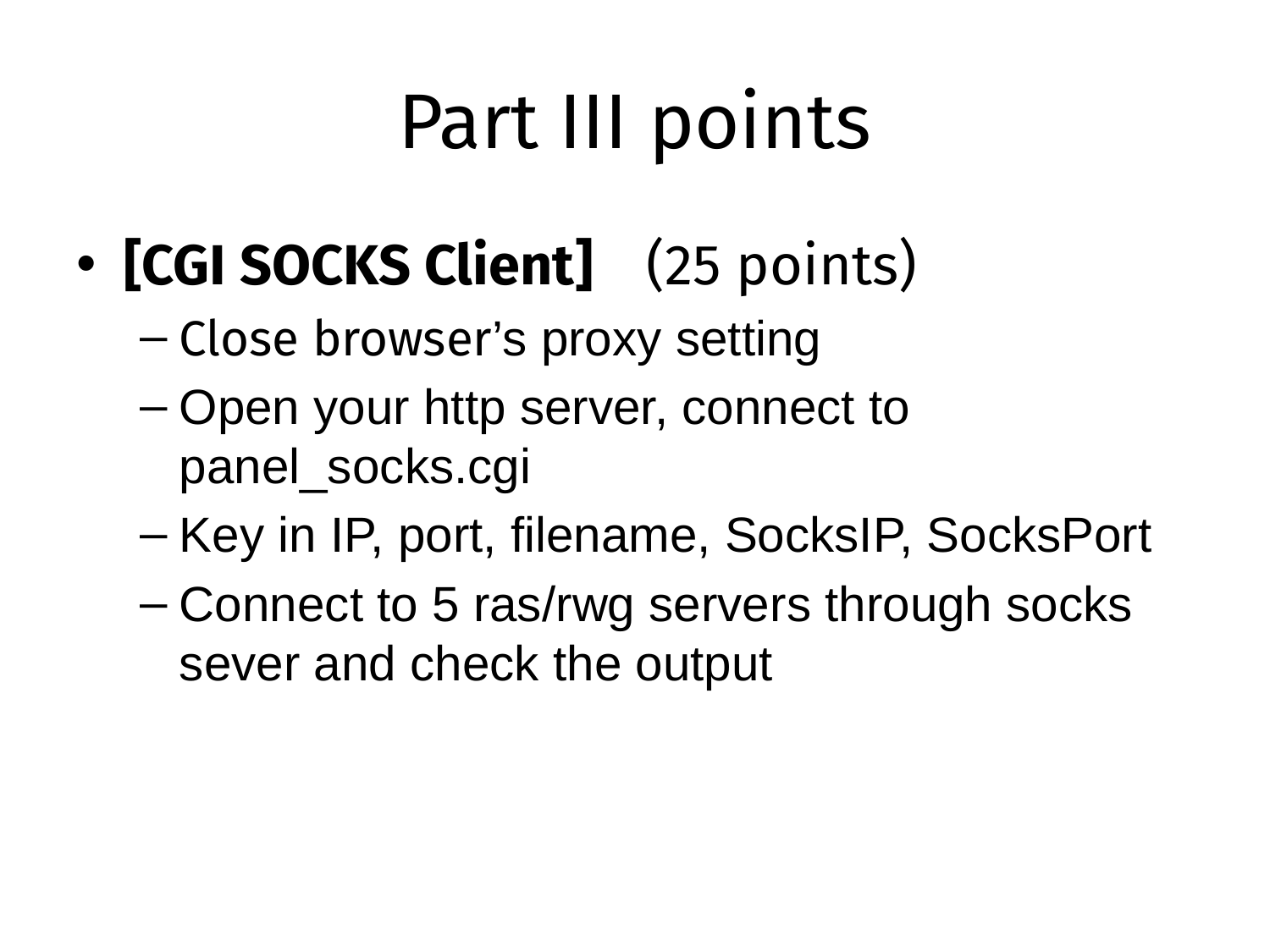

# Part III points
[CGI SOCKS Client]	 (25 points)
Close browser’s proxy setting
Open your http server, connect to panel_socks.cgi
Key in IP, port, filename, SocksIP, SocksPort
Connect to 5 ras/rwg servers through socks sever and check the output